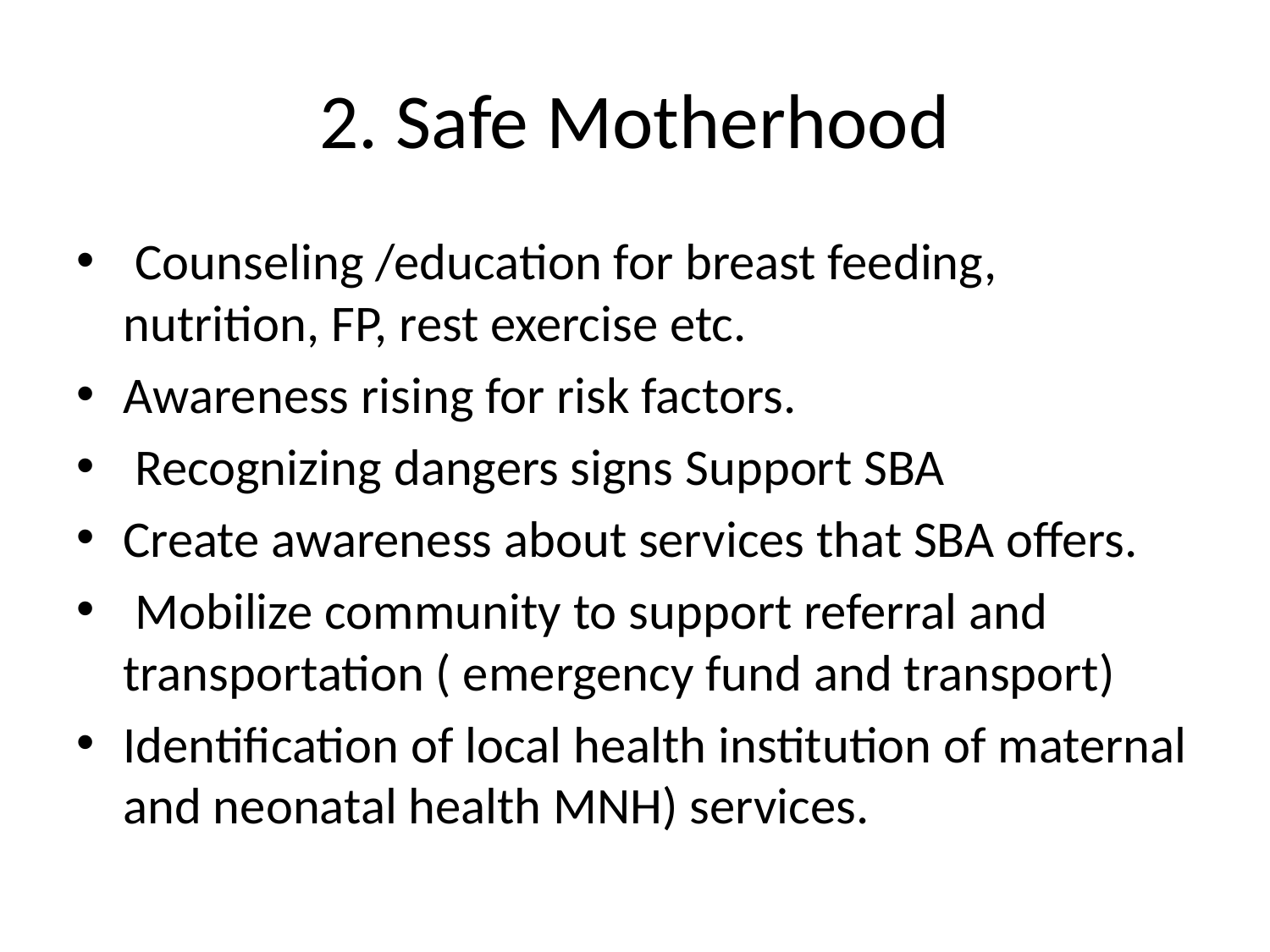

# 2. Safe Motherhood
 Counseling /education for breast feeding, nutrition, FP, rest exercise etc.
Awareness rising for risk factors.
 Recognizing dangers signs Support SBA
Create awareness about services that SBA offers.
 Mobilize community to support referral and transportation ( emergency fund and transport)
Identification of local health institution of maternal and neonatal health MNH) services.